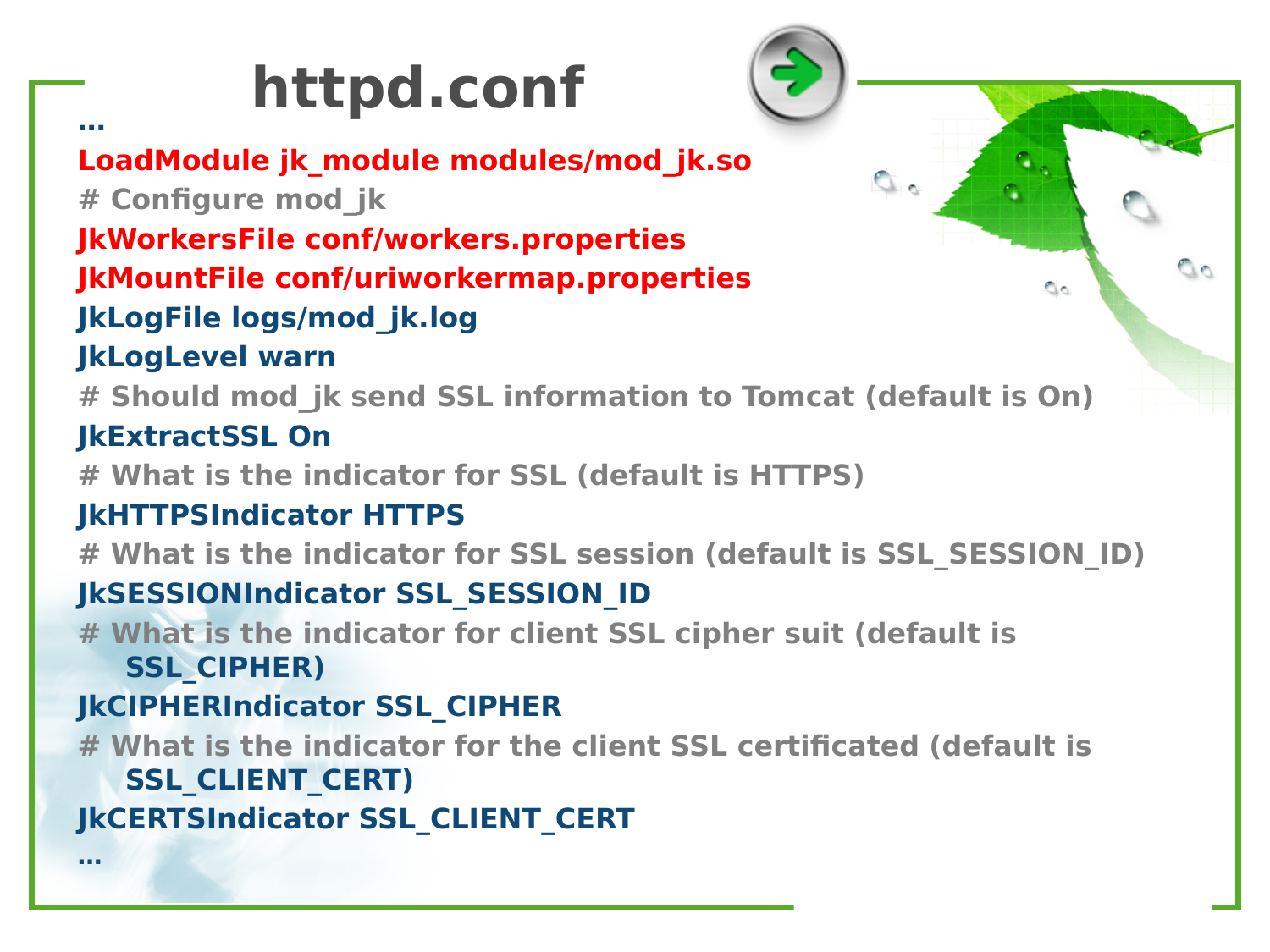

# httpd.conf
…
LoadModule jk_module modules/mod_jk.so
# Configure mod_jk
JkWorkersFile conf/workers.properties
JkMountFile conf/uriworkermap.properties
JkLogFile logs/mod_jk.log
JkLogLevel warn
# Should mod_jk send SSL information to Tomcat (default is On)
JkExtractSSL On
# What is the indicator for SSL (default is HTTPS)
JkHTTPSIndicator HTTPS
# What is the indicator for SSL session (default is SSL_SESSION_ID)
JkSESSIONIndicator SSL_SESSION_ID
# What is the indicator for client SSL cipher suit (default is SSL_CIPHER)
JkCIPHERIndicator SSL_CIPHER
# What is the indicator for the client SSL certificated (default is SSL_CLIENT_CERT)
JkCERTSIndicator SSL_CLIENT_CERT
…